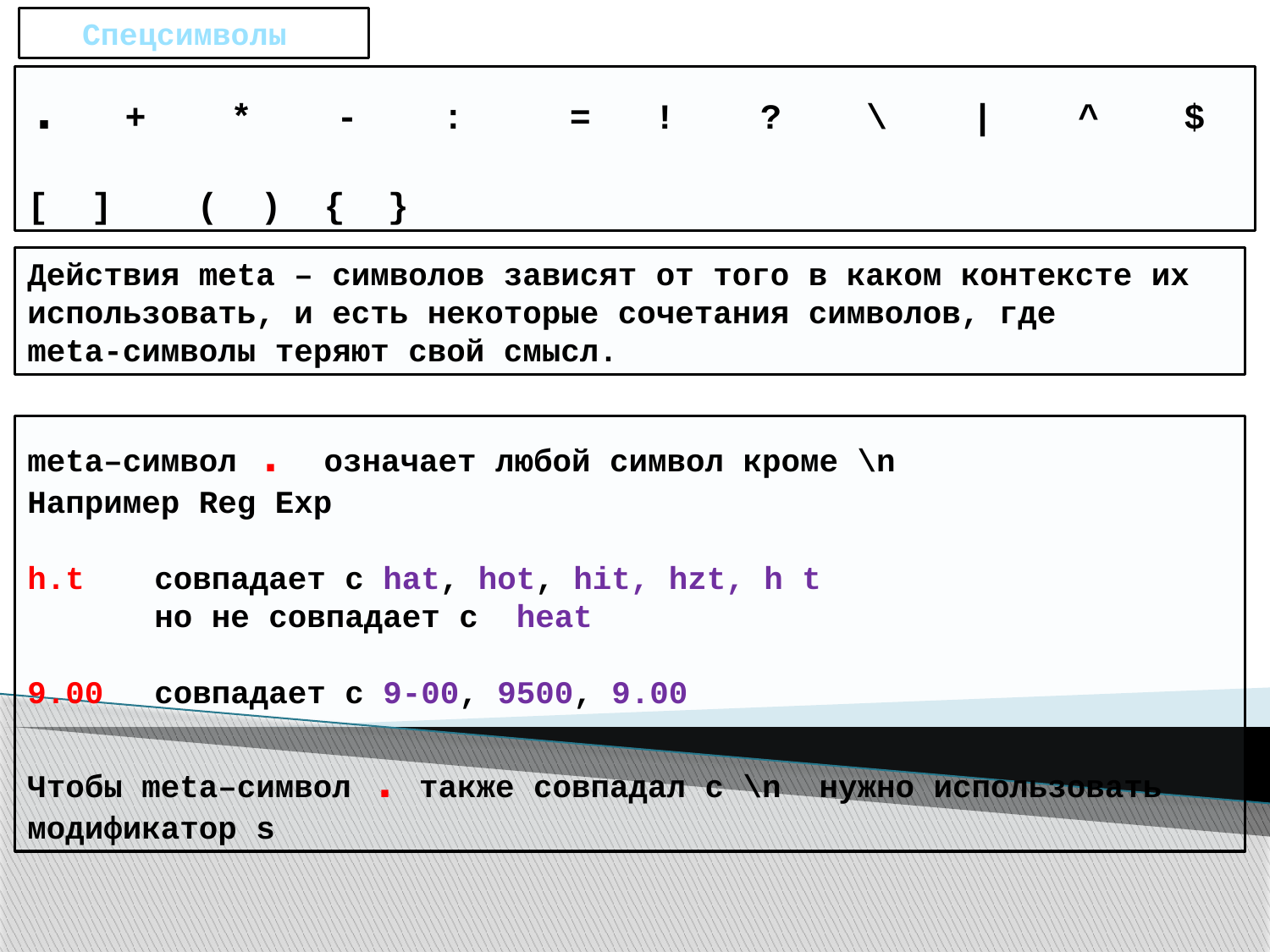

# Спецсимволы
.   +    *    -    :     =   !    ?    \    |    ^    $

[  ]    (  )  {  }
Действия meta – символов зависят от того в каком контексте их использовать, и есть некоторые сочетания символов, где
meta-символы теряют свой смысл.
meta–символ .  означает любой символ кроме \n
Например Reg Exp

h.t 	совпадает с hat, hot, hit, hzt, h t
	но не совпадает с  heat

9.00 	совпадает с 9-00, 9500, 9.00

Чтобы meta–символ . также совпадал с \n  нужно использовать модификатор s